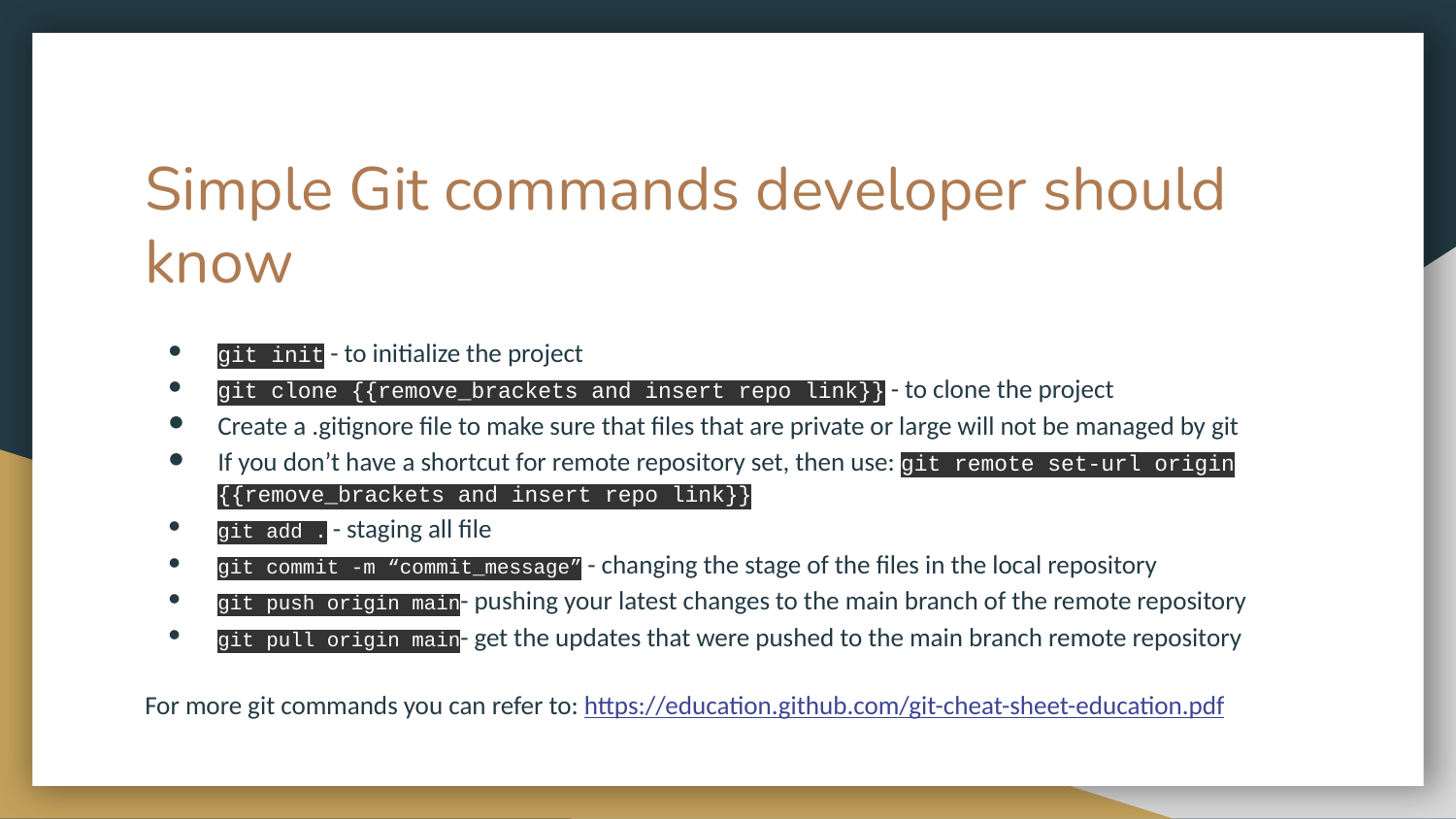

# Simple Git commands developer should know
git init - to initialize the project
git clone {{remove_brackets and insert repo link}} - to clone the project
Create a .gitignore file to make sure that files that are private or large will not be managed by git
If you don’t have a shortcut for remote repository set, then use: git remote set-url origin {{remove_brackets and insert repo link}}
git add . - staging all file
git commit -m “commit_message” - changing the stage of the files in the local repository
git push origin main- pushing your latest changes to the main branch of the remote repository
git pull origin main- get the updates that were pushed to the main branch remote repository
For more git commands you can refer to: https://education.github.com/git-cheat-sheet-education.pdf